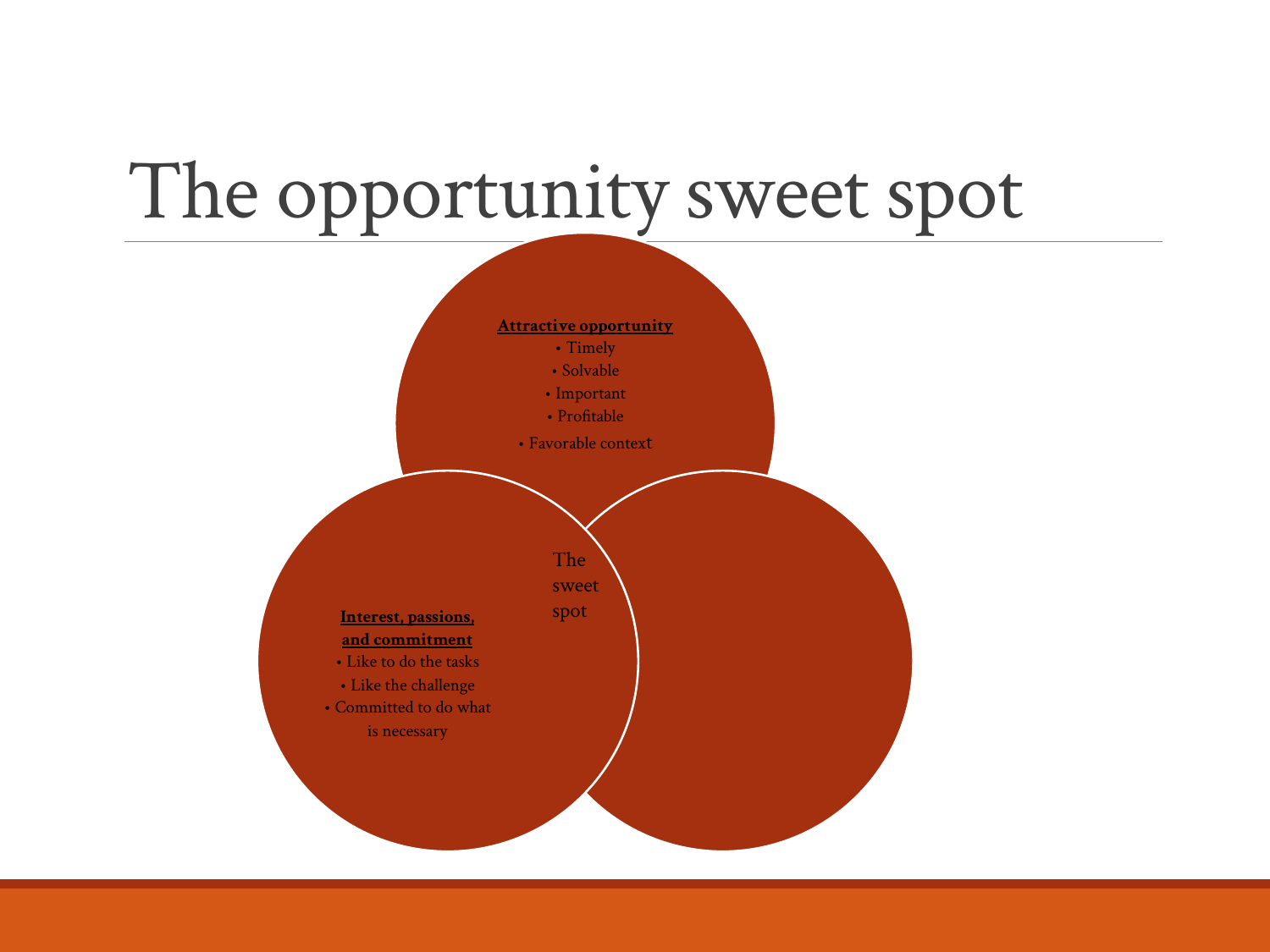

# The opportunity sweet spot
Attractive opportunity
• Timely
• Solvable
• Important
• Profitable
• Favorable context
Interest, passions,
and commitment
• Like to do the tasks
• Like the challenge
• Committed to do what
is necessary
The
sweet
spot